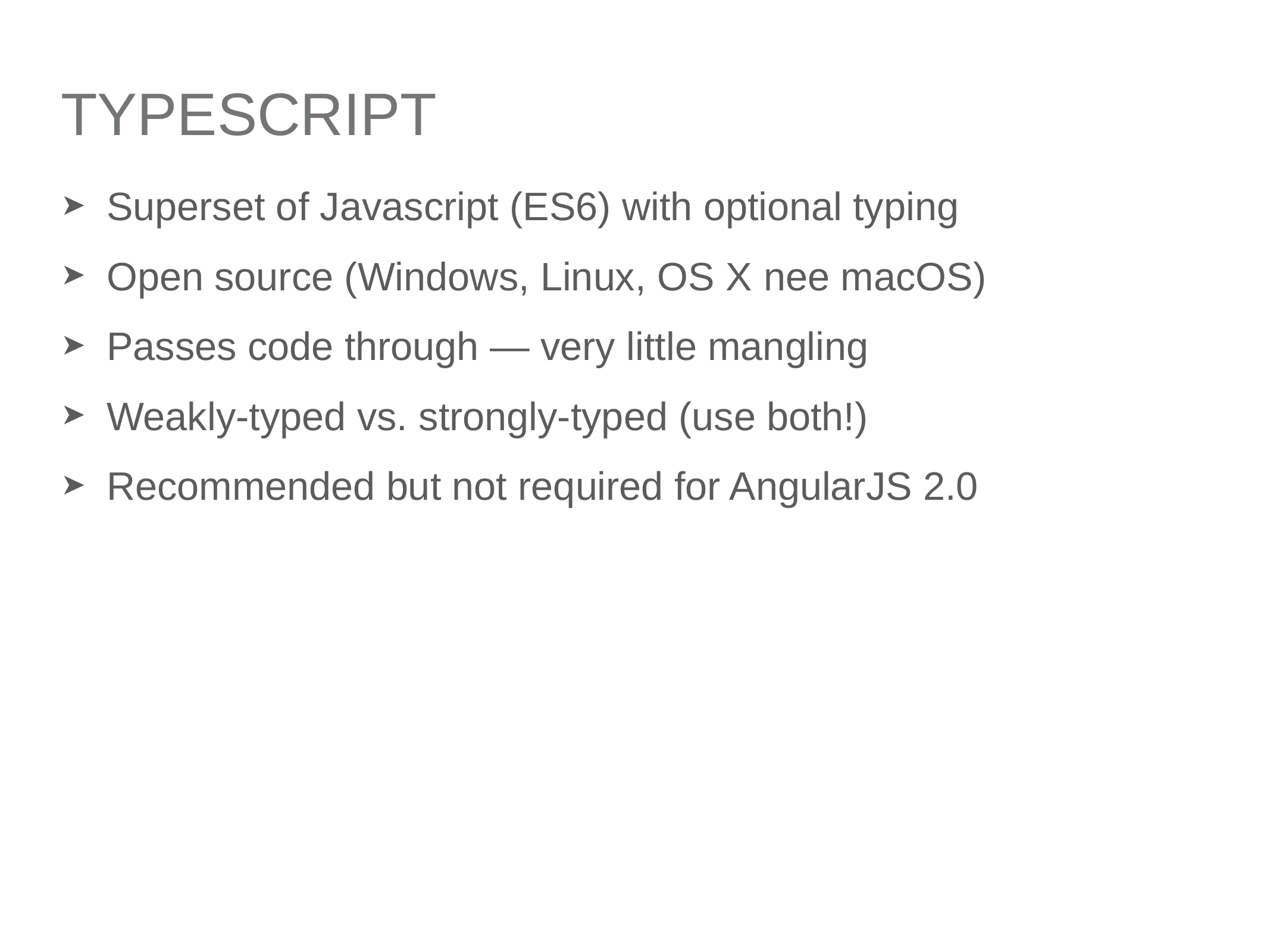

# TypeScript

Superset of Javascript (ES6) with optional typing
Open source (Windows, Linux, OS X nee macOS)
Passes code through — very little mangling
Weakly-typed vs. strongly-typed (use both!)
Recommended but not required for AngularJS 2.0